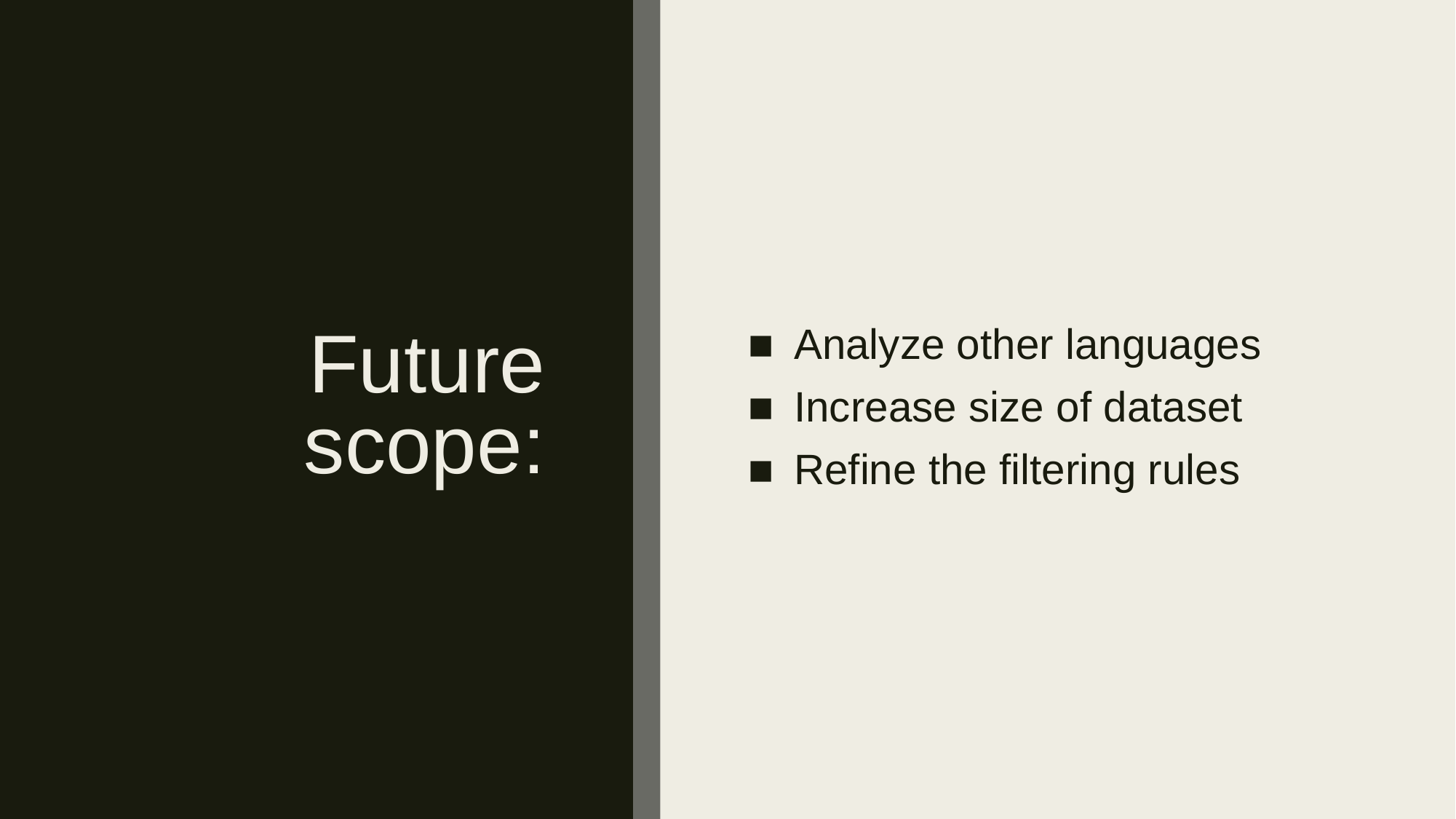

# Future scope:
Analyze other languages
Increase size of dataset
Refine the filtering rules